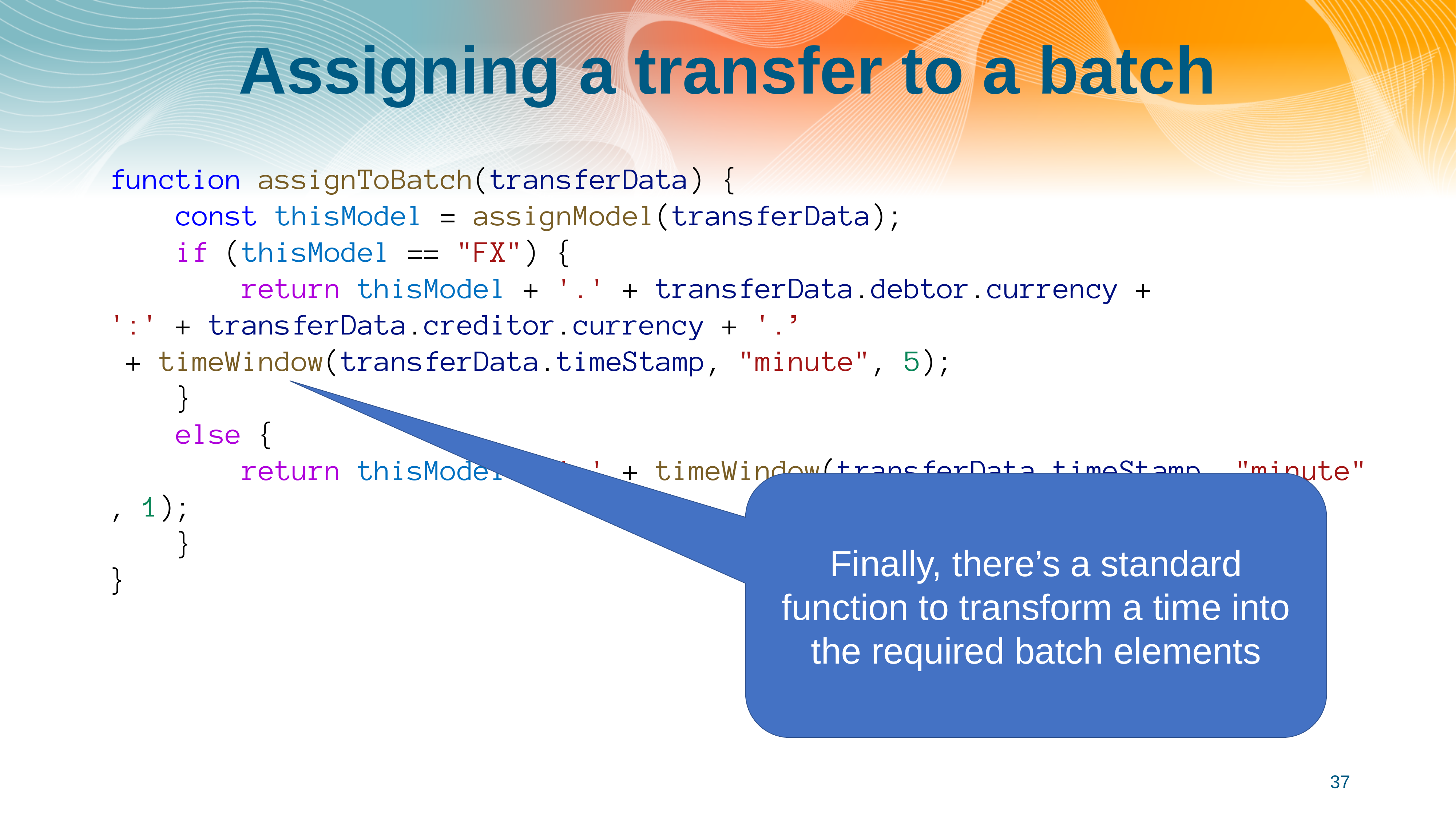

# Assigning a transfer to a batch
function assignToBatch(transferData) {
    const thisModel = assignModel(transferData);
    if (thisModel == "FX") {
        return thisModel + '.' + transferData.debtor.currency + ':' + transferData.creditor.currency + '.’
 + timeWindow(transferData.timeStamp, "minute", 5);
    }
    else {
        return thisModel + '.' + timeWindow(transferData.timeStamp, "minute", 1);
    }
}
Finally, there’s a standard function to transform a time into the required batch elements
37